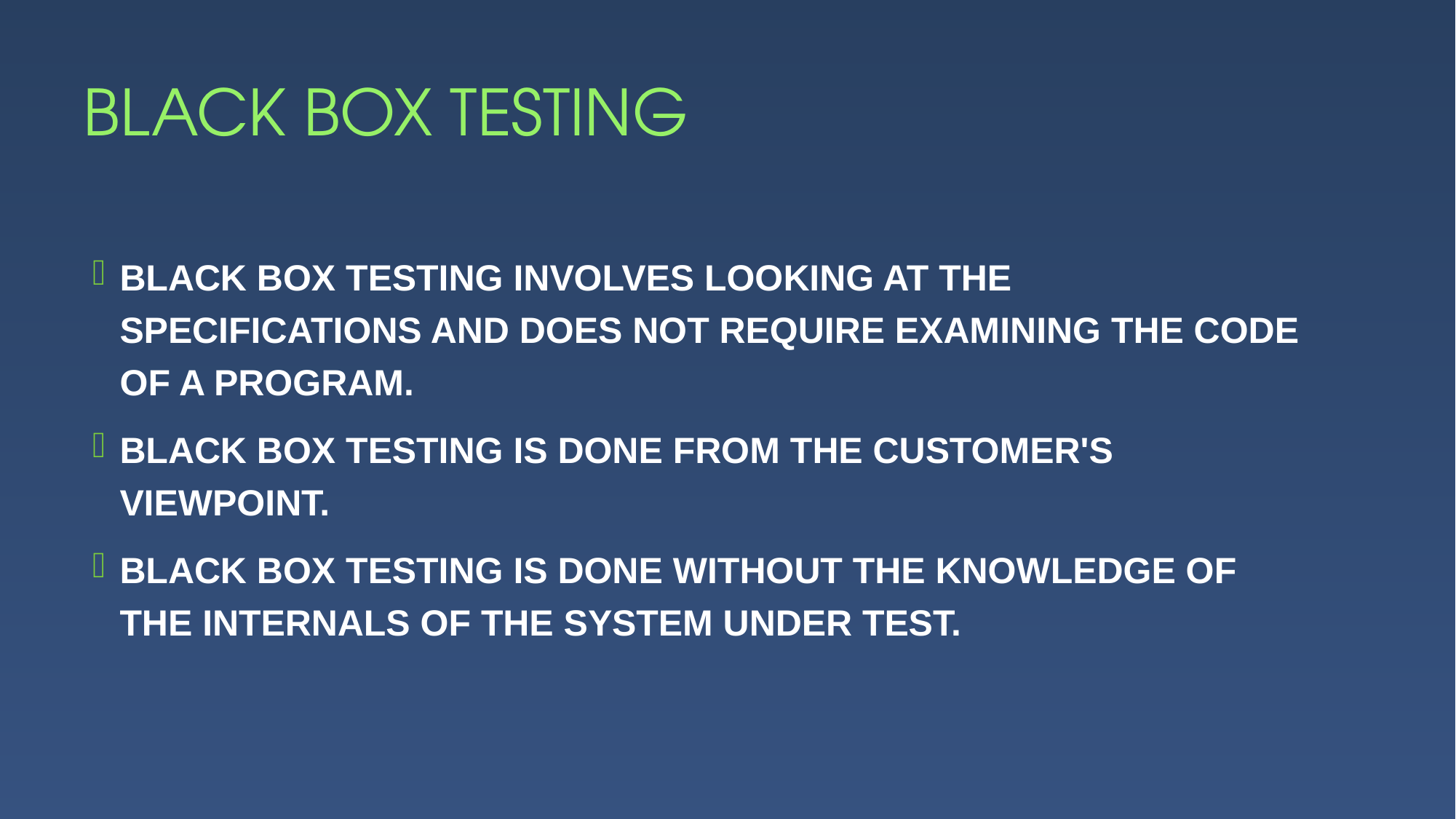

# BLACK BOX TESTING
BLACK BOX TESTING INVOLVES LOOKING AT THE SPECIFICATIONS AND DOES NOT REQUIRE EXAMINING THE CODE OF A PROGRAM.
BLACK BOX TESTING IS DONE FROM THE CUSTOMER'S VIEWPOINT.
BLACK BOX TESTING IS DONE WITHOUT THE KNOWLEDGE OF THE INTERNALS OF THE SYSTEM UNDER TEST.